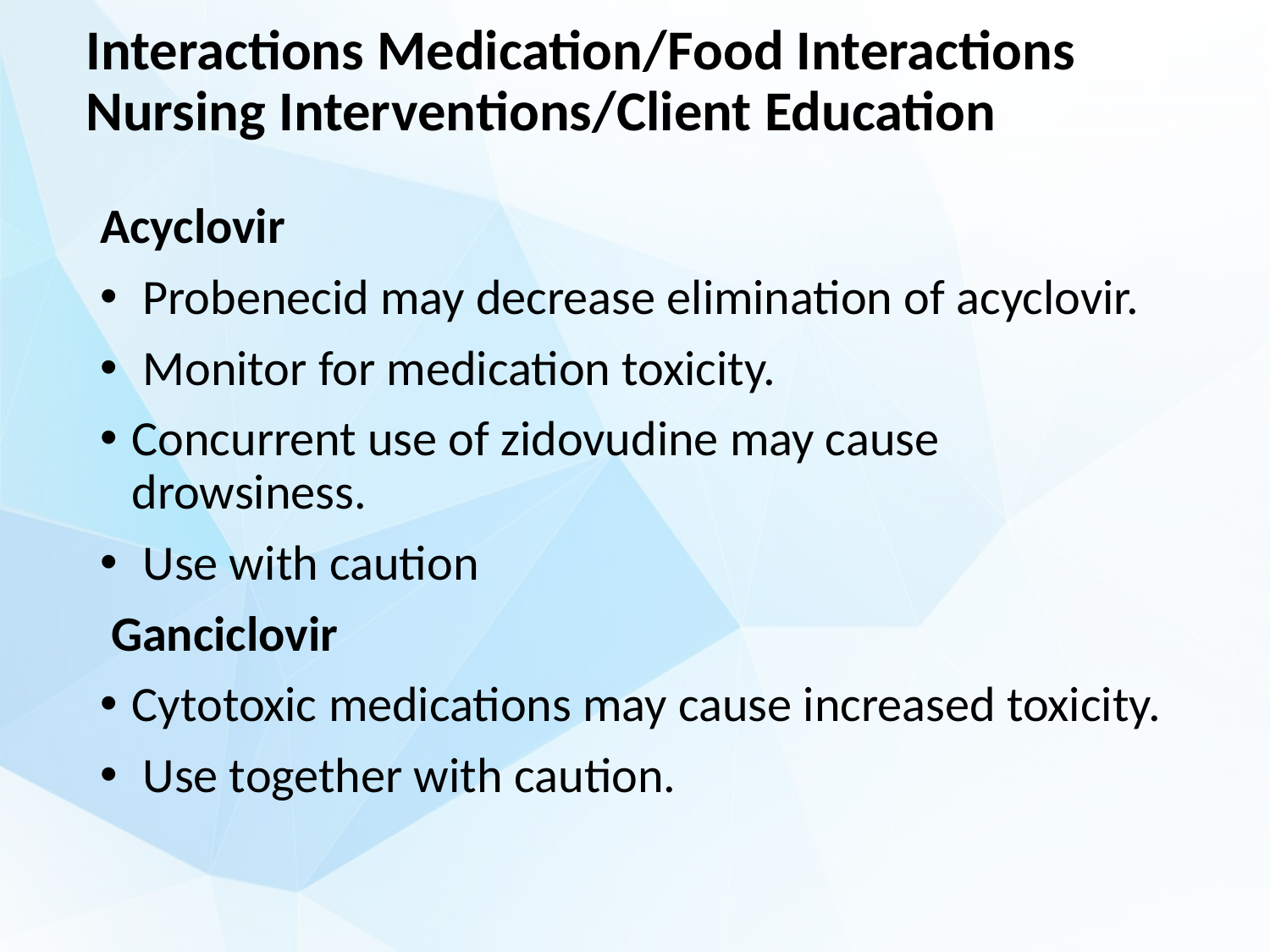

# Interactions Medication/Food Interactions Nursing Interventions/Client Education
Acyclovir
 Probenecid may decrease elimination of acyclovir.
 Monitor for medication toxicity.
Concurrent use of zidovudine may cause drowsiness.
 Use with caution
 Ganciclovir
Cytotoxic medications may cause increased toxicity.
 Use together with caution.